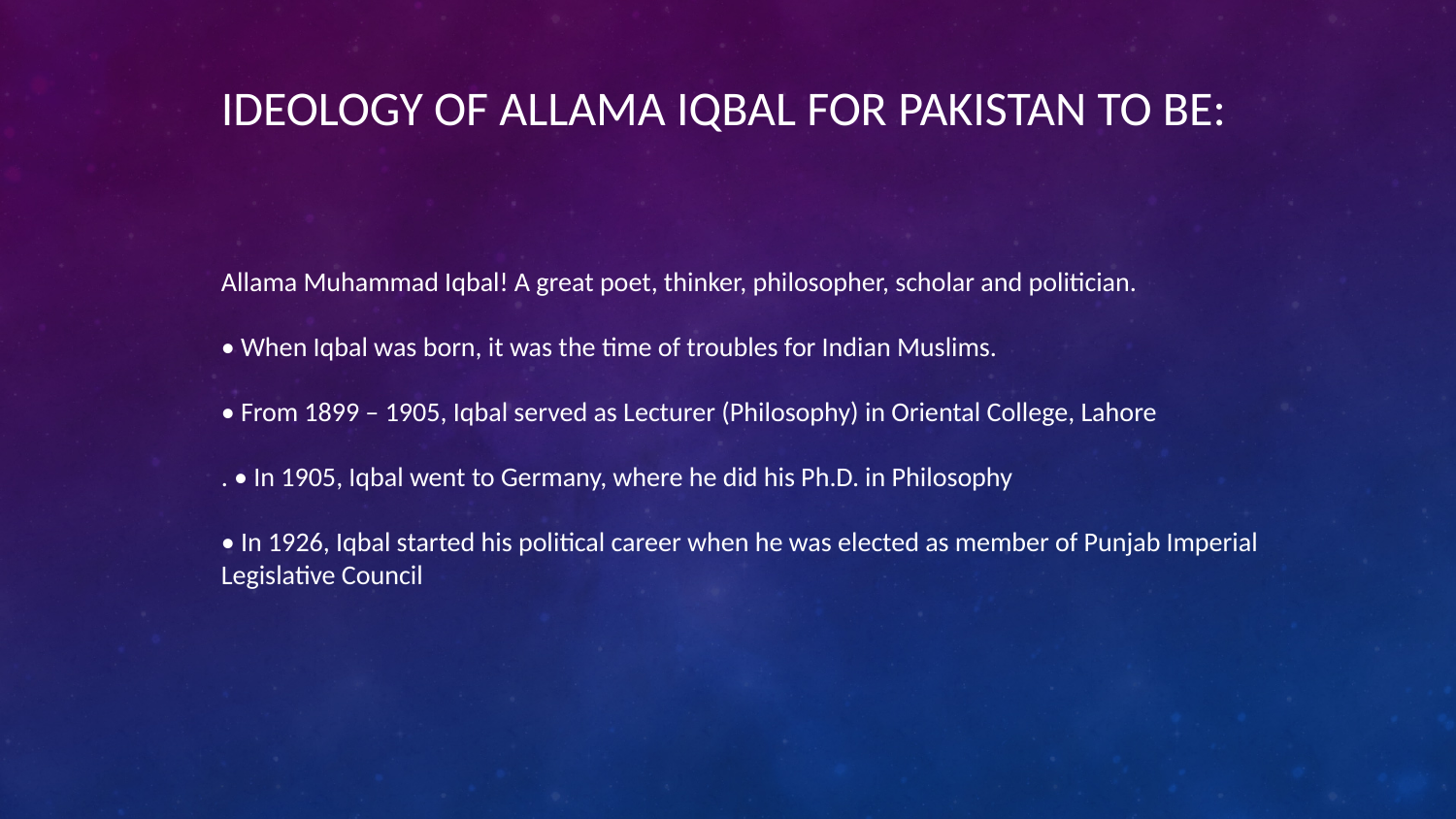

# Ideology of Allama Iqbal for Pakistan to be:
Allama Muhammad Iqbal! A great poet, thinker, philosopher, scholar and politician.
• When Iqbal was born, it was the time of troubles for Indian Muslims.
• From 1899 – 1905, Iqbal served as Lecturer (Philosophy) in Oriental College, Lahore
. • In 1905, Iqbal went to Germany, where he did his Ph.D. in Philosophy
• In 1926, Iqbal started his political career when he was elected as member of Punjab Imperial Legislative Council